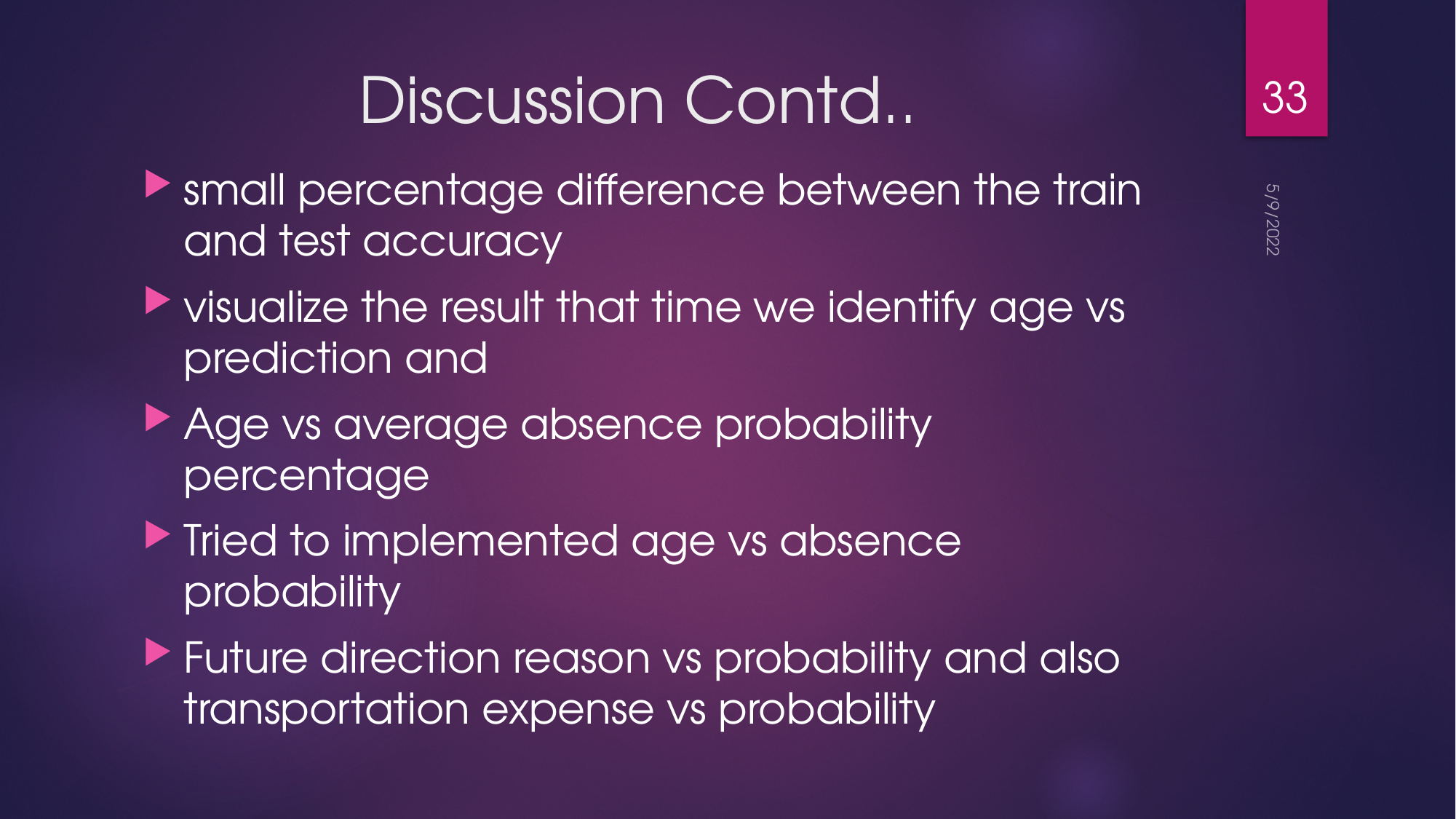

33
# Discussion Contd..
small percentage difference between the train and test accuracy
visualize the result that time we identify age vs prediction and
Age vs average absence probability percentage
Tried to implemented age vs absence probability
Future direction reason vs probability and also transportation expense vs probability
5/9/2022